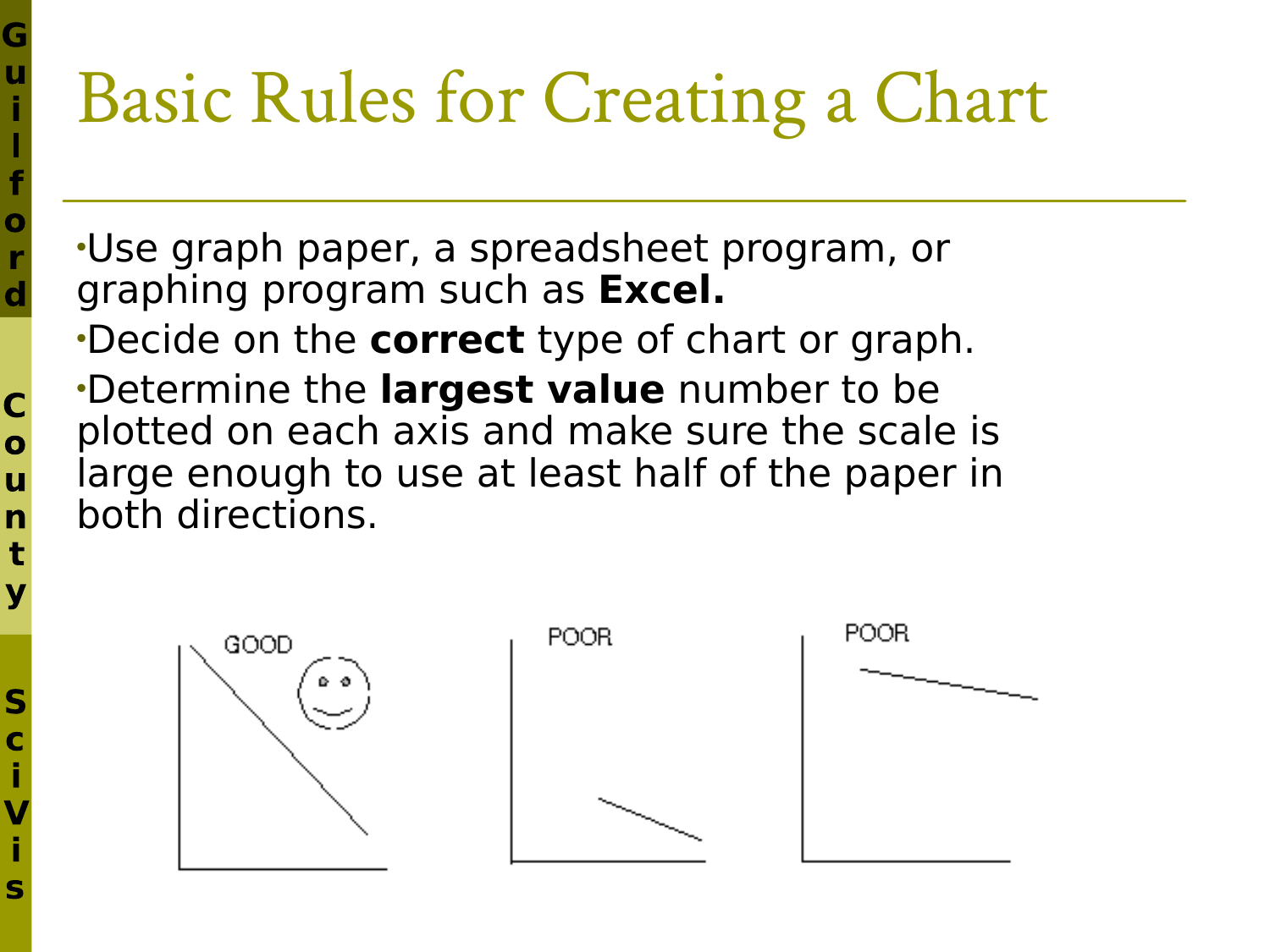

# Basic Rules for Creating a Chart
Use graph paper, a spreadsheet program, or graphing program such as Excel.
Decide on the correct type of chart or graph.
Determine the largest value number to be plotted on each axis and make sure the scale is large enough to use at least half of the paper in both directions.